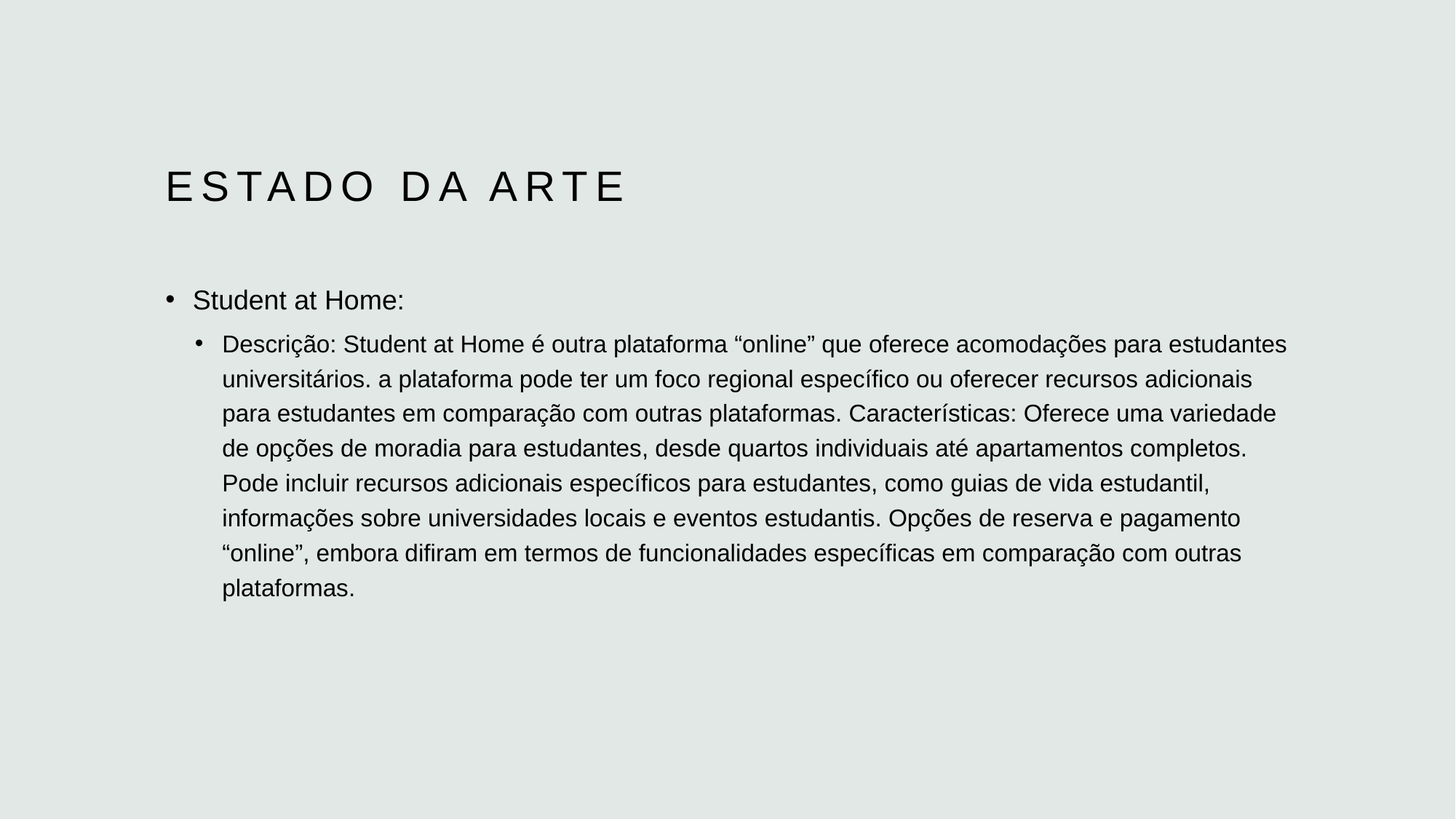

# Estado da Arte
Student at Home:
Descrição: Student at Home é outra plataforma “online” que oferece acomodações para estudantes universitários. a plataforma pode ter um foco regional específico ou oferecer recursos adicionais para estudantes em comparação com outras plataformas. Características: Oferece uma variedade de opções de moradia para estudantes, desde quartos individuais até apartamentos completos. Pode incluir recursos adicionais específicos para estudantes, como guias de vida estudantil, informações sobre universidades locais e eventos estudantis. Opções de reserva e pagamento “online”, embora difiram em termos de funcionalidades específicas em comparação com outras plataformas.